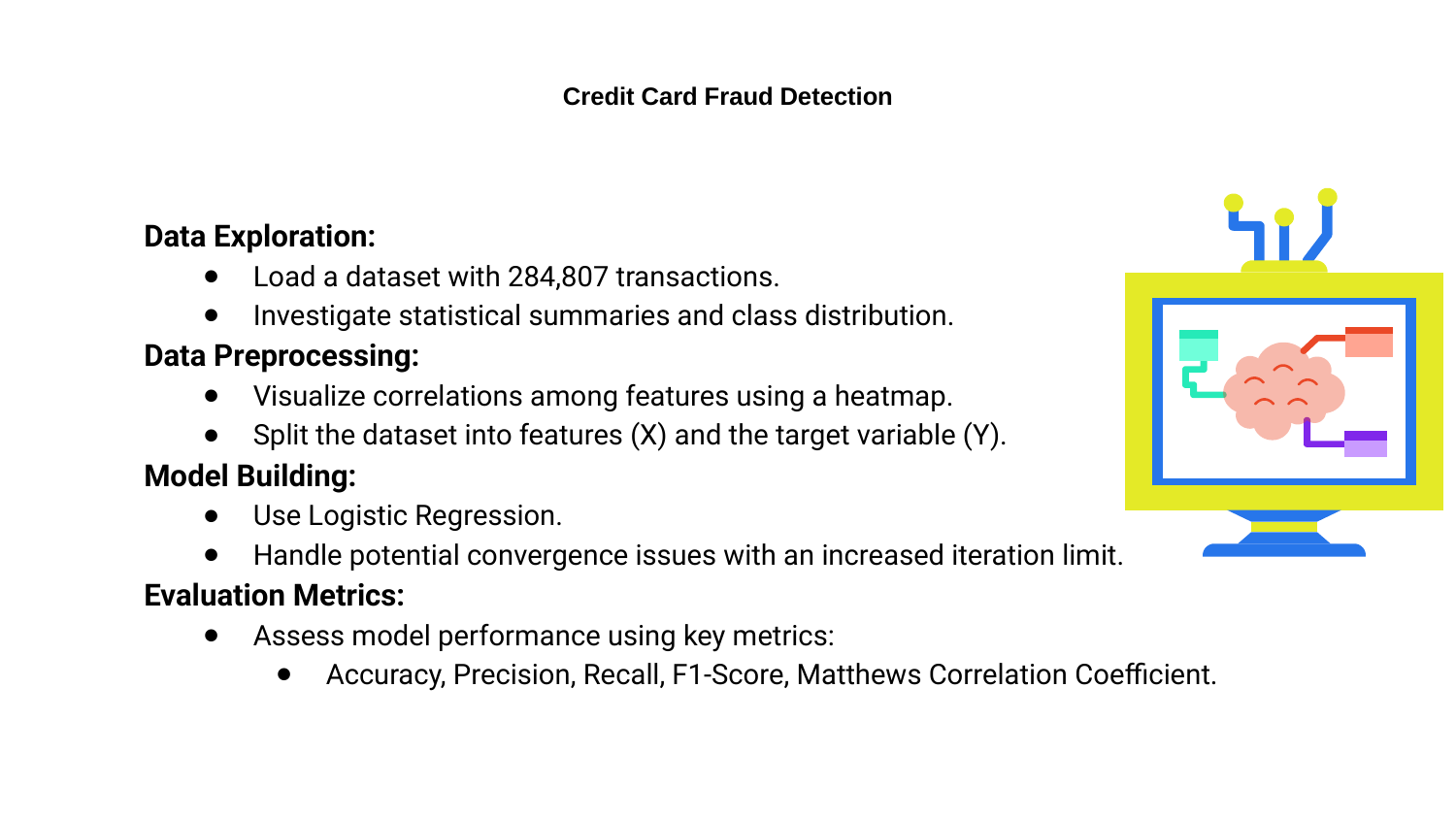

# Credit Card Fraud Detection

Data Exploration:
Load a dataset with 284,807 transactions.
Investigate statistical summaries and class distribution.
Data Preprocessing:
Visualize correlations among features using a heatmap.
Split the dataset into features (X) and the target variable (Y).
Model Building:
Use Logistic Regression.
Handle potential convergence issues with an increased iteration limit.
Evaluation Metrics:
Assess model performance using key metrics:
Accuracy, Precision, Recall, F1-Score, Matthews Correlation Coefficient.